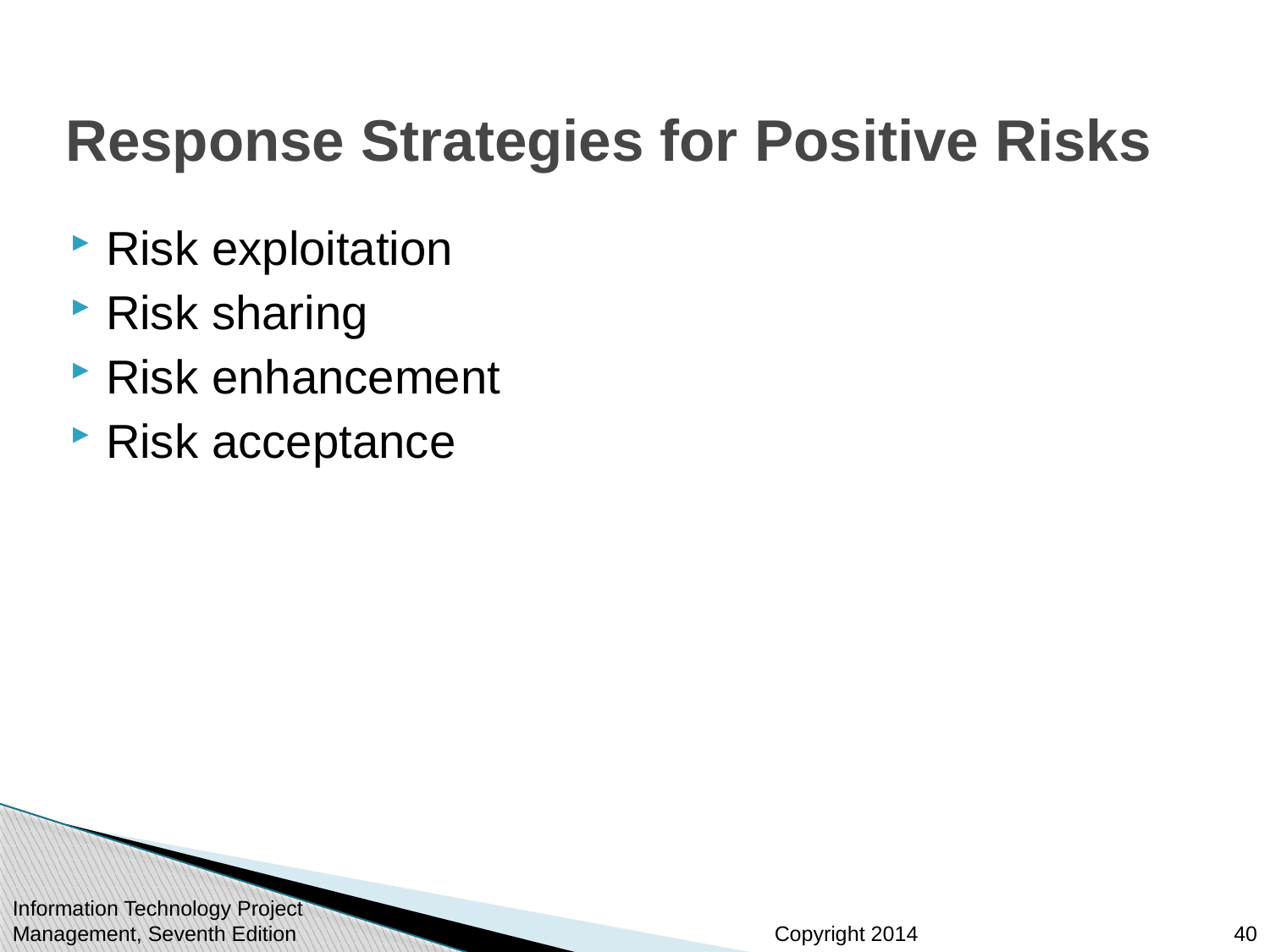

# Response Strategies for Positive Risks
Risk exploitation
Risk sharing
Risk enhancement
Risk acceptance
Information Technology Project Management, Seventh Edition
40